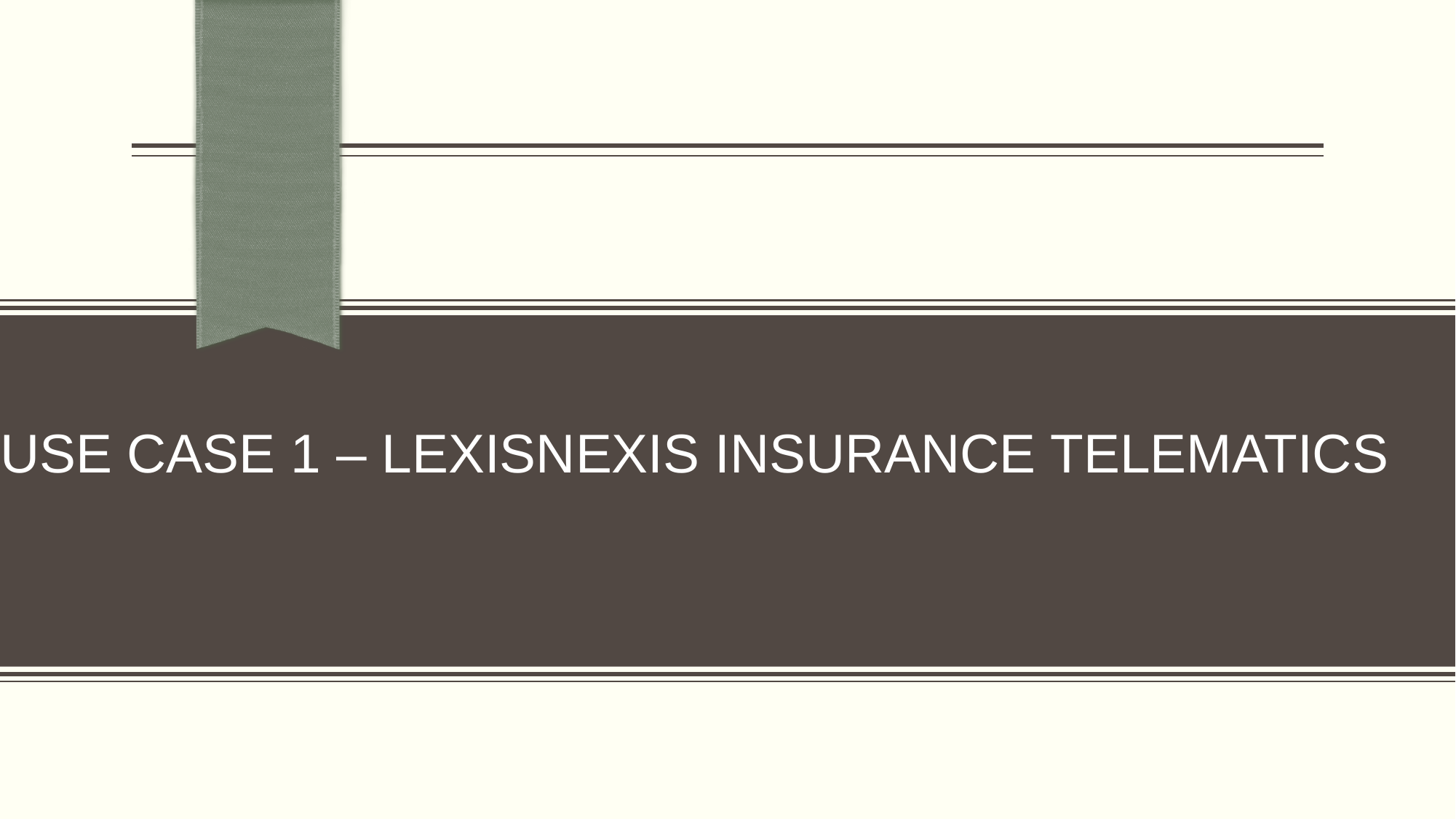

# Use Case 1 – LexisNexis Insurance Telematics